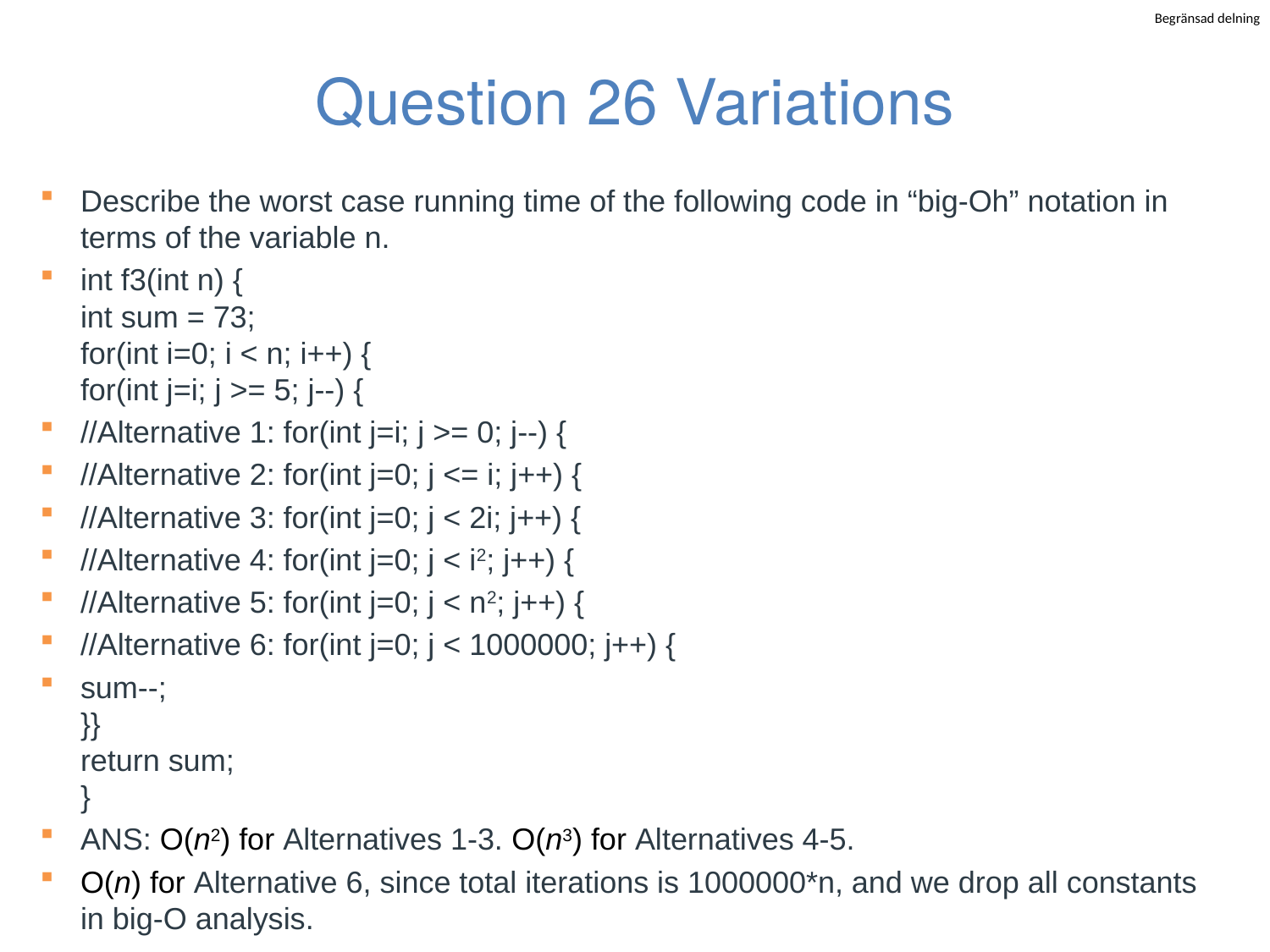

# Question 26 Variations
Describe the worst case running time of the following code in “big-Oh” notation in terms of the variable n.
int f3(int n) {
int sum = 73;
for(int i=0; i < n; i++) {
for(int j=i; j >= 5; j--) {
//Alternative 1: for(int j=i; j >= 0; j--) {
//Alternative 2: for(int j=0; j <= i; j++) {
//Alternative 3: for(int j=0; j < 2i; j++) {
//Alternative 4: for(int j=0; j < i2; j++) {
//Alternative 5: for(int j=0; j < n2; j++) {
//Alternative 6: for(int j=0; j < 1000000; j++) {
sum--;
}}
return sum;
}
ANS: O(n2) for Alternatives 1-3. O(n3) for Alternatives 4-5.
O(n) for Alternative 6, since total iterations is 1000000*n, and we drop all constants in big-O analysis.